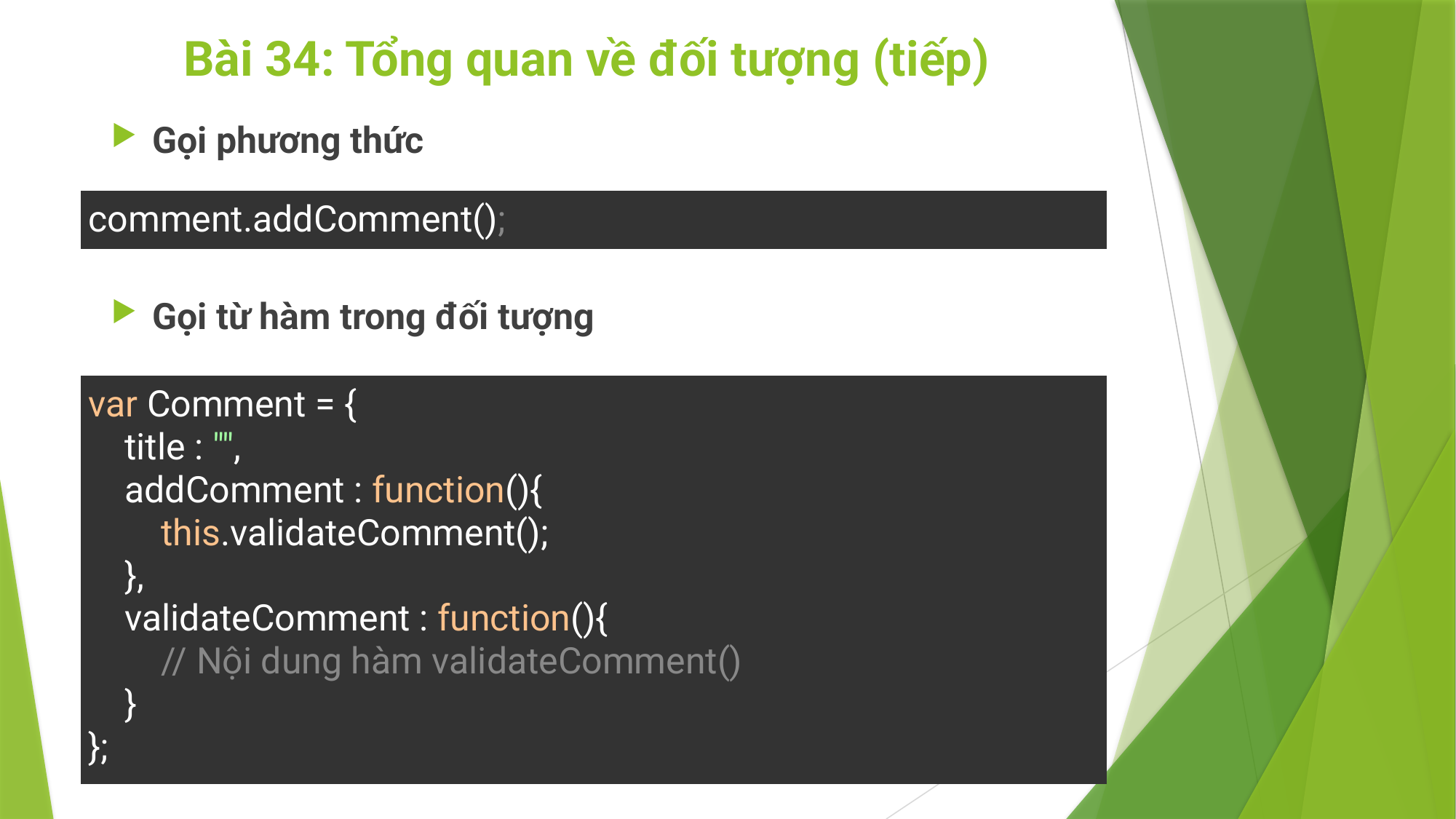

# Bài 34: Tổng quan về đối tượng (tiếp)
Gọi phương thức

Gọi từ hàm trong đối tượng

| comment.addComment(); |
| --- |
| var Comment = {     title : "",     addComment : function(){         this.validateComment();     },     validateComment : function(){         // Nội dung hàm validateComment()     } }; |
| --- |